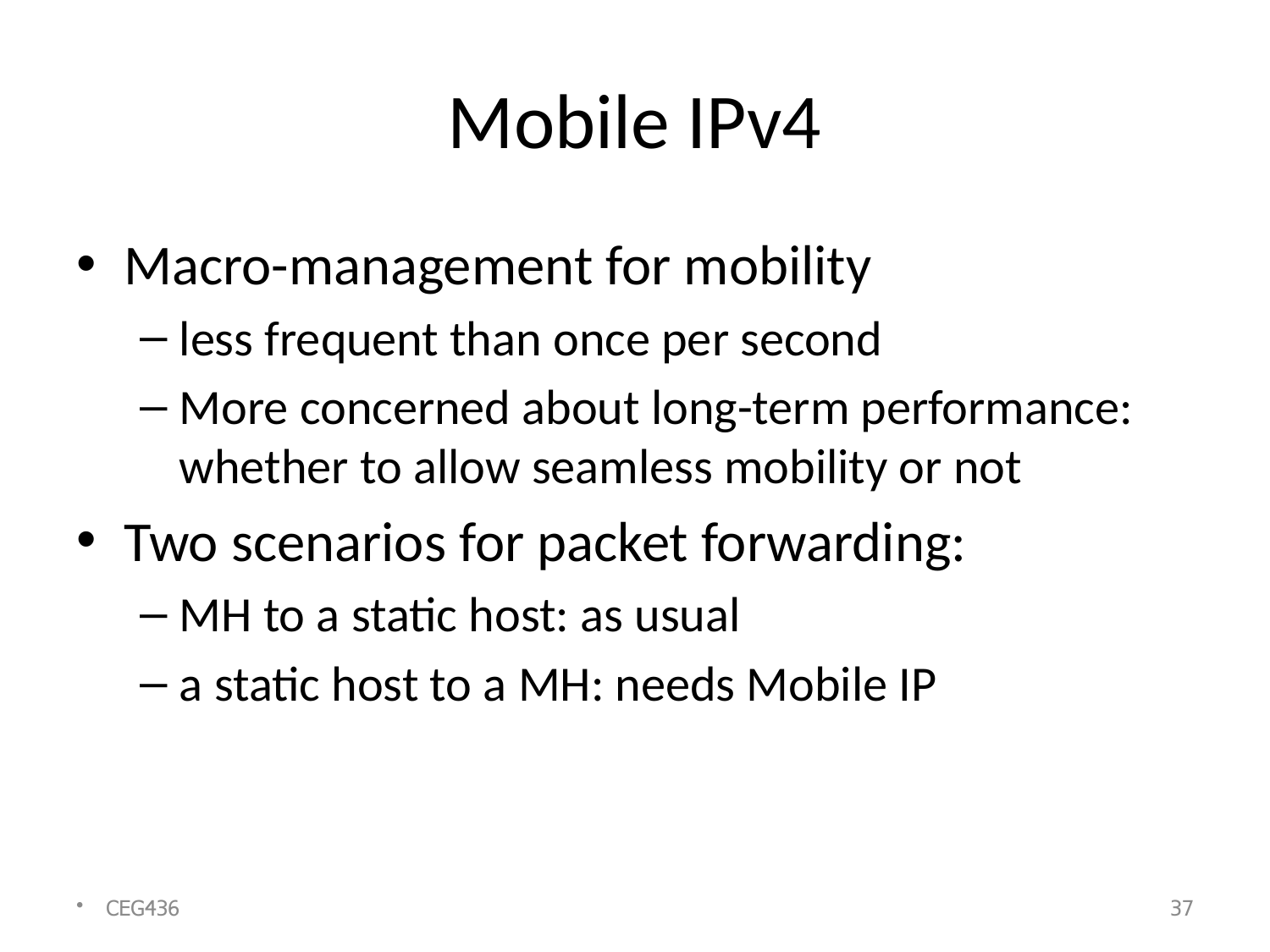

# Mobile IPv4
Macro-management for mobility
less frequent than once per second
More concerned about long-term performance: whether to allow seamless mobility or not
Two scenarios for packet forwarding:
MH to a static host: as usual
a static host to a MH: needs Mobile IP

CEG436

37